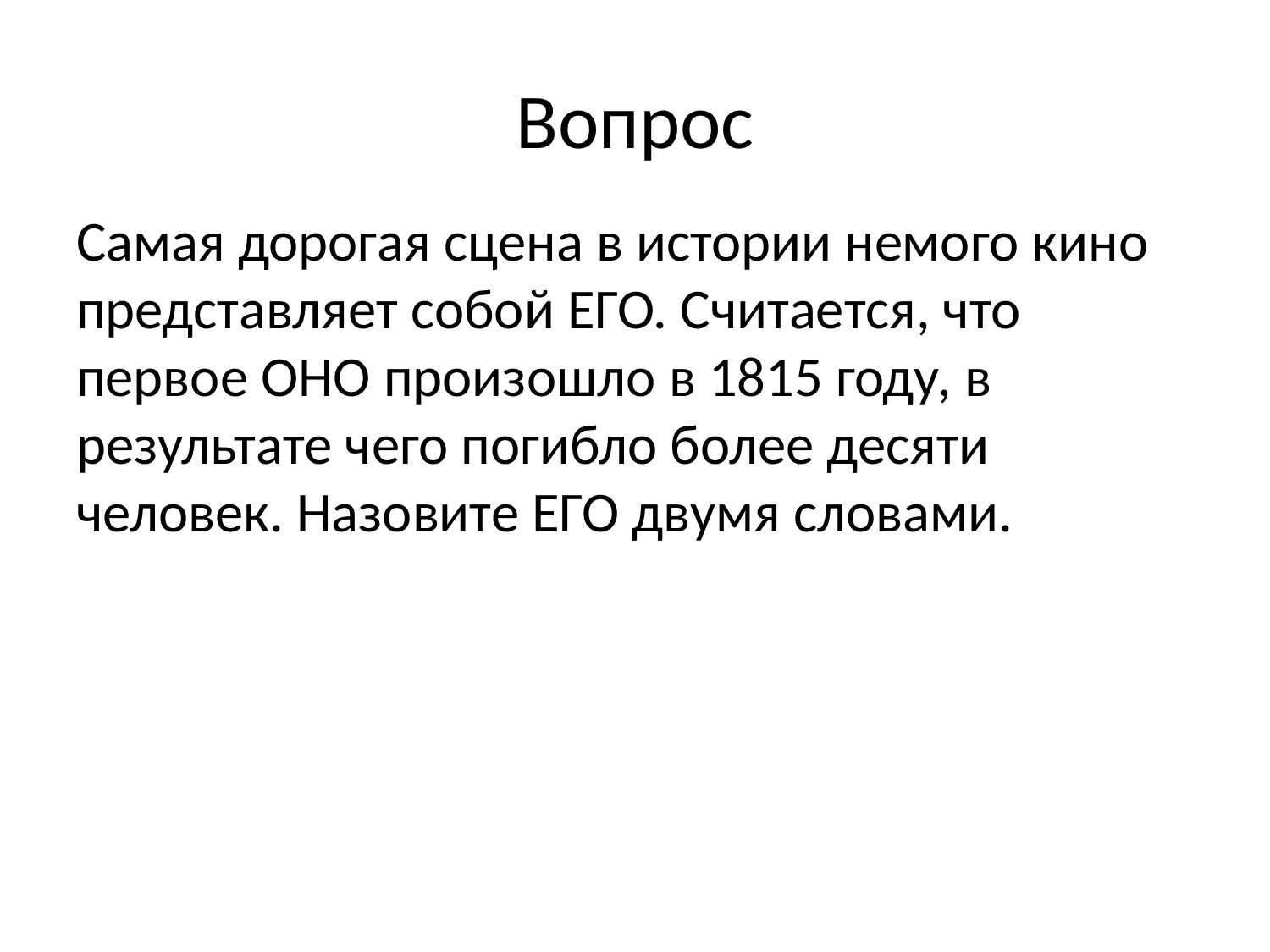

# Вопрос
Самая дорогая сцена в истории немого кино представляет собой ЕГО. Считается, что первое ОНО произошло в 1815 году, в результате чего погибло более десяти человек. Назовите ЕГО двумя словами.